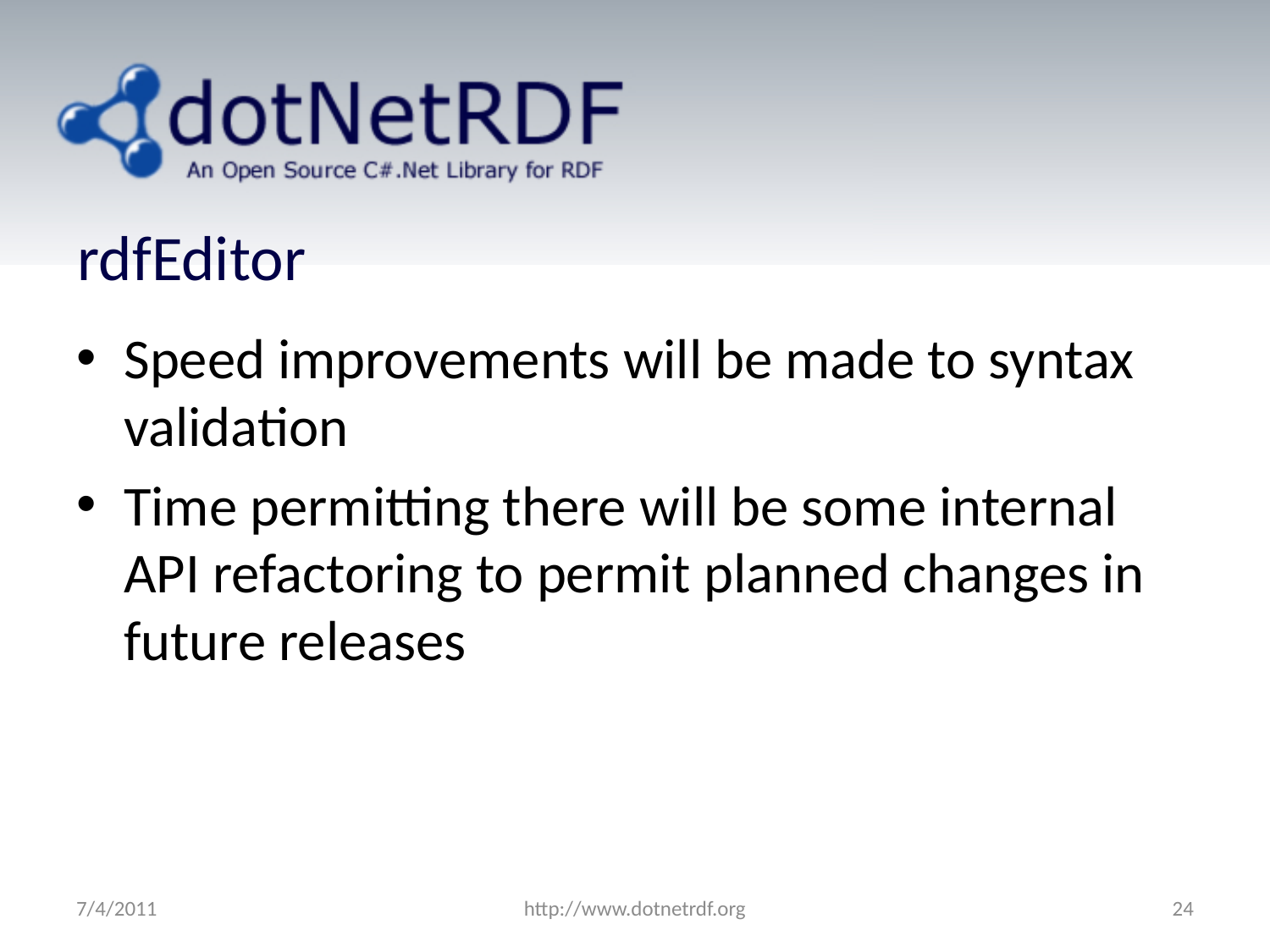

# rdfEditor
Speed improvements will be made to syntax validation
Time permitting there will be some internal API refactoring to permit planned changes in future releases
7/4/2011
http://www.dotnetrdf.org
24